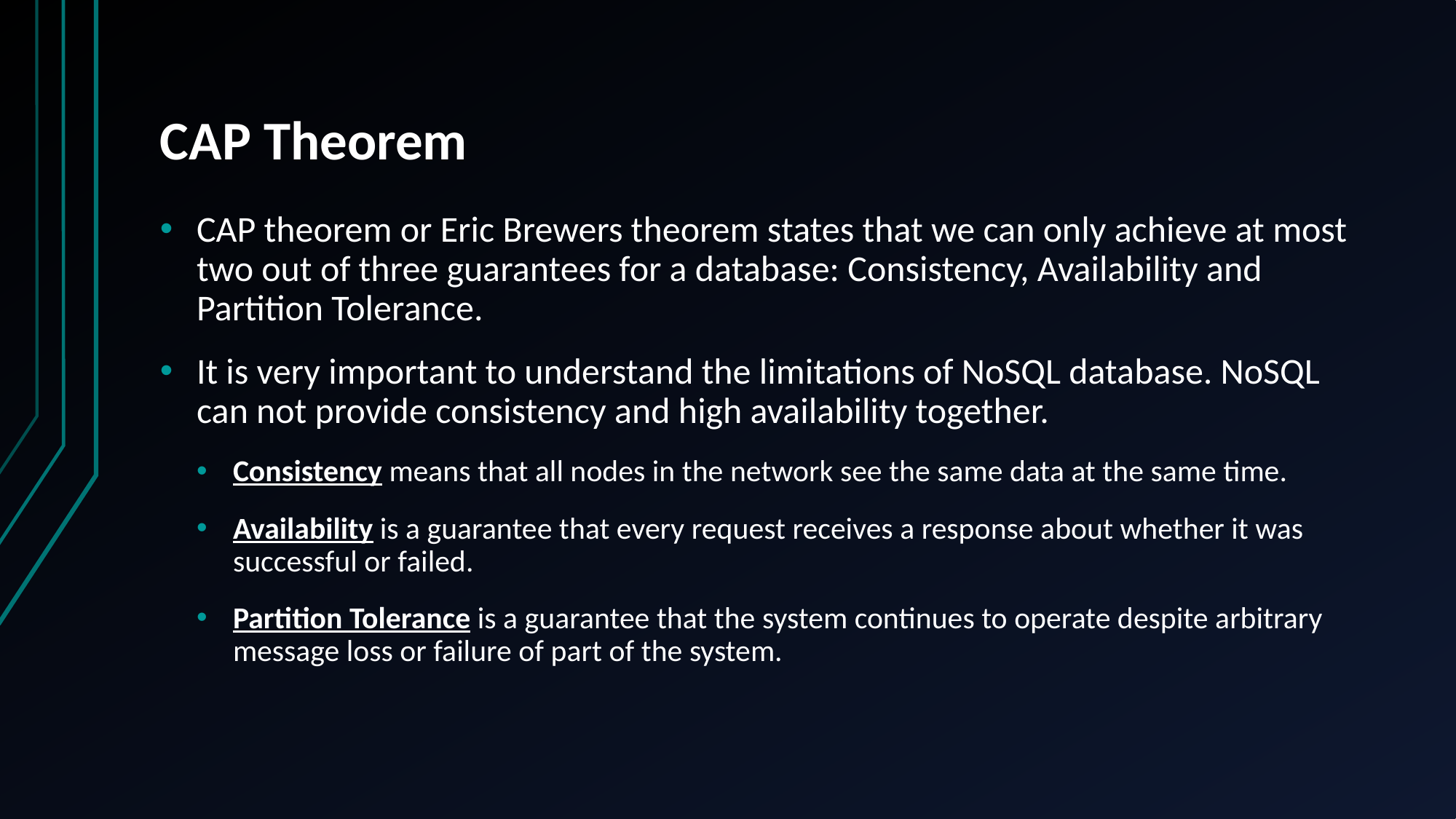

# CAP Theorem
CAP theorem or Eric Brewers theorem states that we can only achieve at most two out of three guarantees for a database: Consistency, Availability and Partition Tolerance.
It is very important to understand the limitations of NoSQL database. NoSQL can not provide consistency and high availability together.
Consistency means that all nodes in the network see the same data at the same time.
Availability is a guarantee that every request receives a response about whether it was successful or failed.
Partition Tolerance is a guarantee that the system continues to operate despite arbitrary message loss or failure of part of the system.